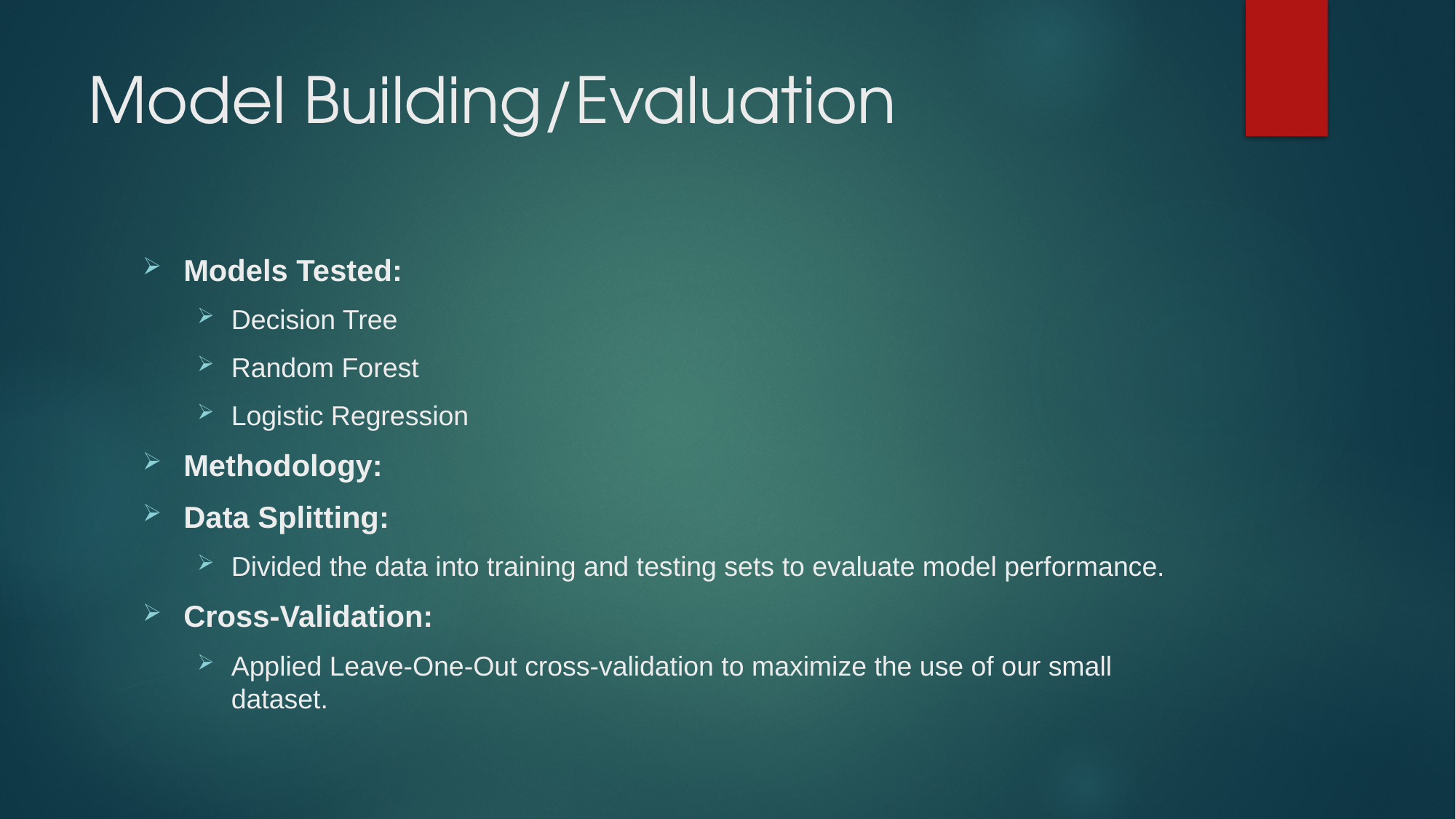

# Model Building/Evaluation
Models Tested:
Decision Tree
Random Forest
Logistic Regression
Methodology:
Data Splitting:
Divided the data into training and testing sets to evaluate model performance.
Cross-Validation:
Applied Leave-One-Out cross-validation to maximize the use of our small dataset.